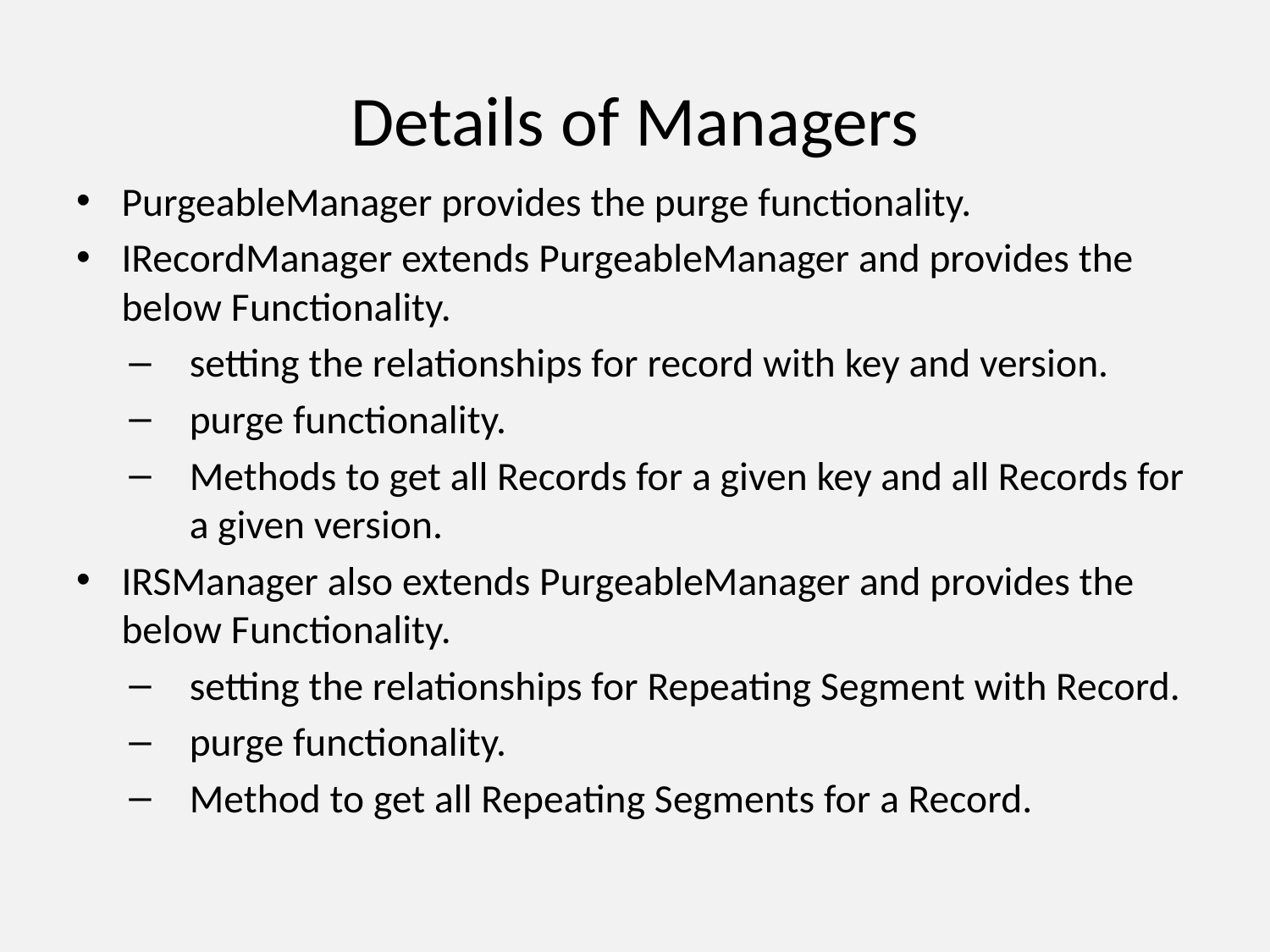

# Details of Managers
PurgeableManager provides the purge functionality.
IRecordManager extends PurgeableManager and provides the below Functionality.
setting the relationships for record with key and version.
purge functionality.
Methods to get all Records for a given key and all Records for a given version.
IRSManager also extends PurgeableManager and provides the below Functionality.
setting the relationships for Repeating Segment with Record.
purge functionality.
Method to get all Repeating Segments for a Record.